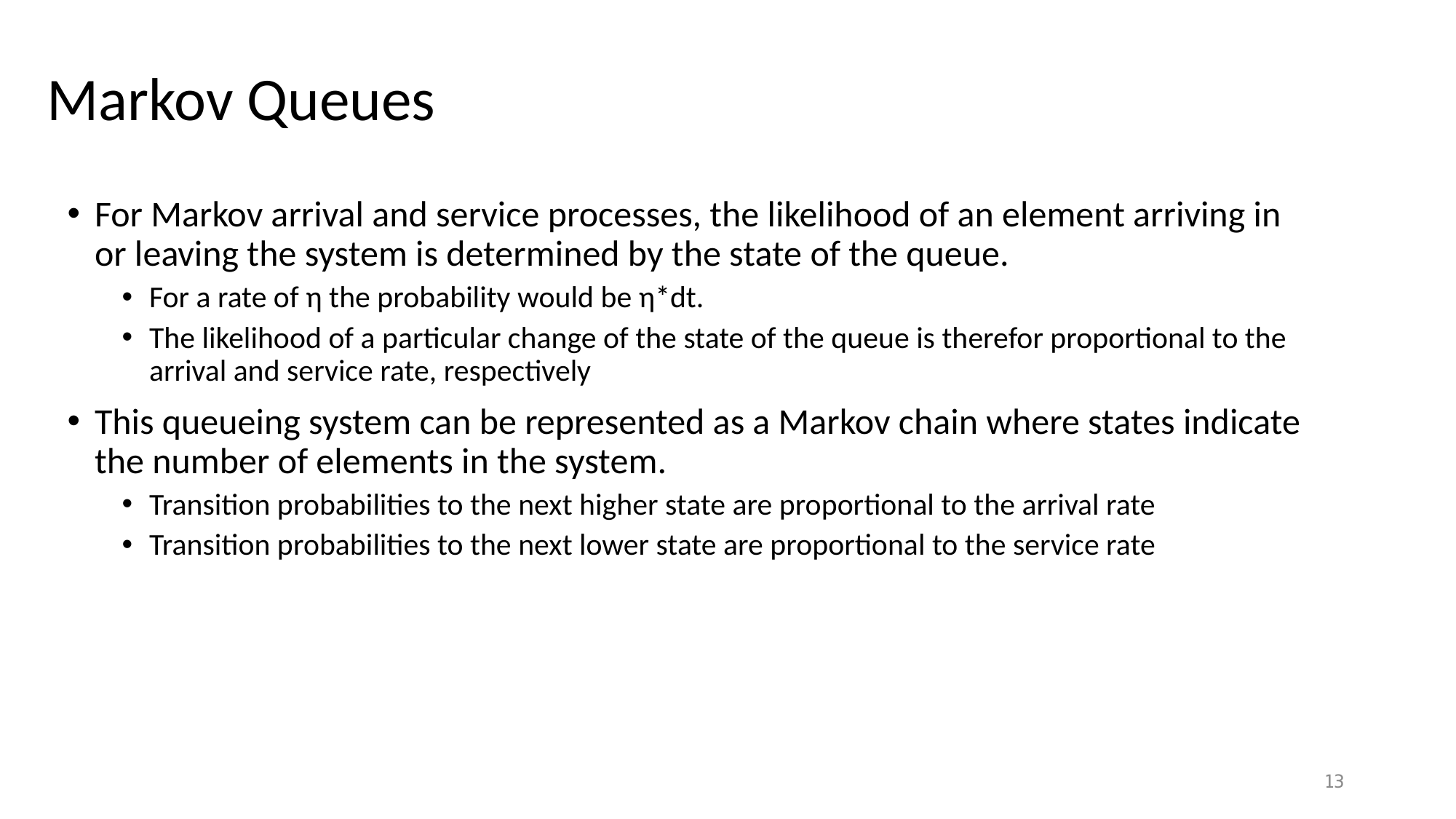

# Markov Queues
For Markov arrival and service processes, the likelihood of an element arriving in or leaving the system is determined by the state of the queue.
For a rate of η the probability would be η*dt.
The likelihood of a particular change of the state of the queue is therefor proportional to the arrival and service rate, respectively
This queueing system can be represented as a Markov chain where states indicate the number of elements in the system.
Transition probabilities to the next higher state are proportional to the arrival rate
Transition probabilities to the next lower state are proportional to the service rate
13